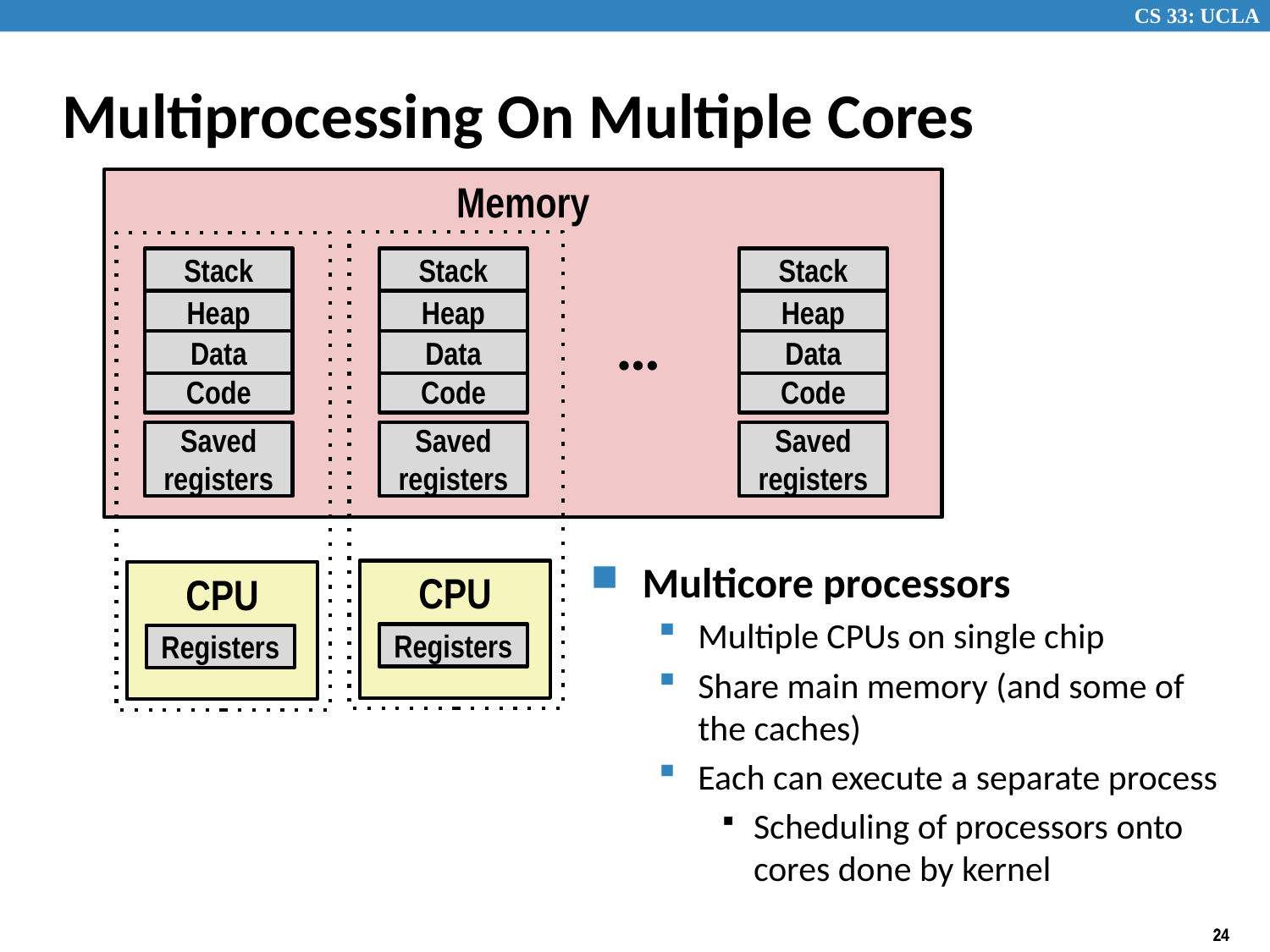

# Multiprocessing On Multiple Cores
Memory

Stack
Stack
Stack
Heap
Heap
Heap
…
Data
Data
Data
Code
Code
Code
Saved registers
Saved registers
Saved registers
Multicore processors
Multiple CPUs on single chip
Share main memory (and some of the caches)
Each can execute a separate process
Scheduling of processors onto cores done by kernel

CPU
CPU
Registers
Registers